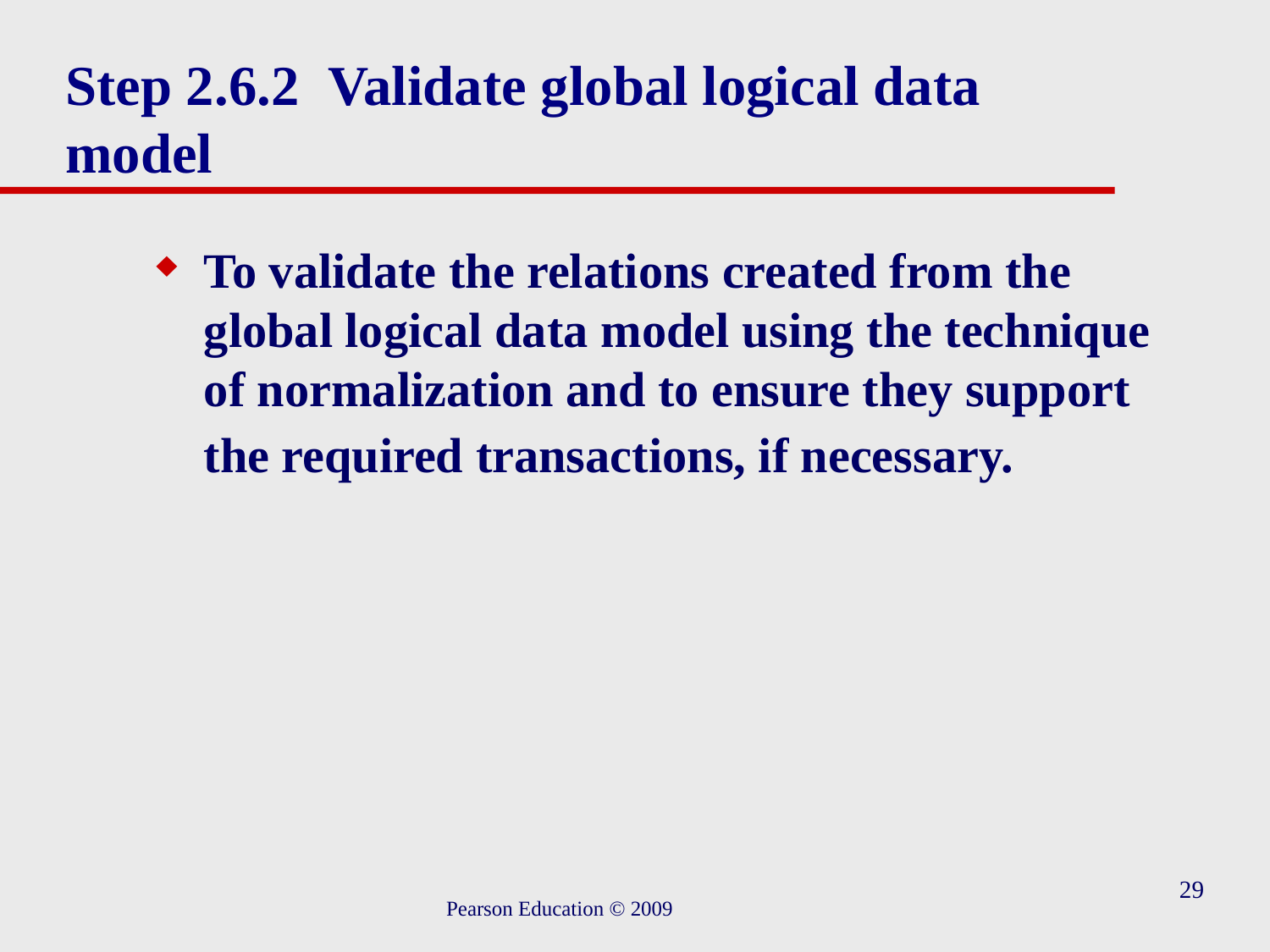

# Step 2.6.2  Validate global logical data model
To validate the relations created from the global logical data model using the technique of normalization and to ensure they support the required transactions, if necessary.
29
Pearson Education © 2009